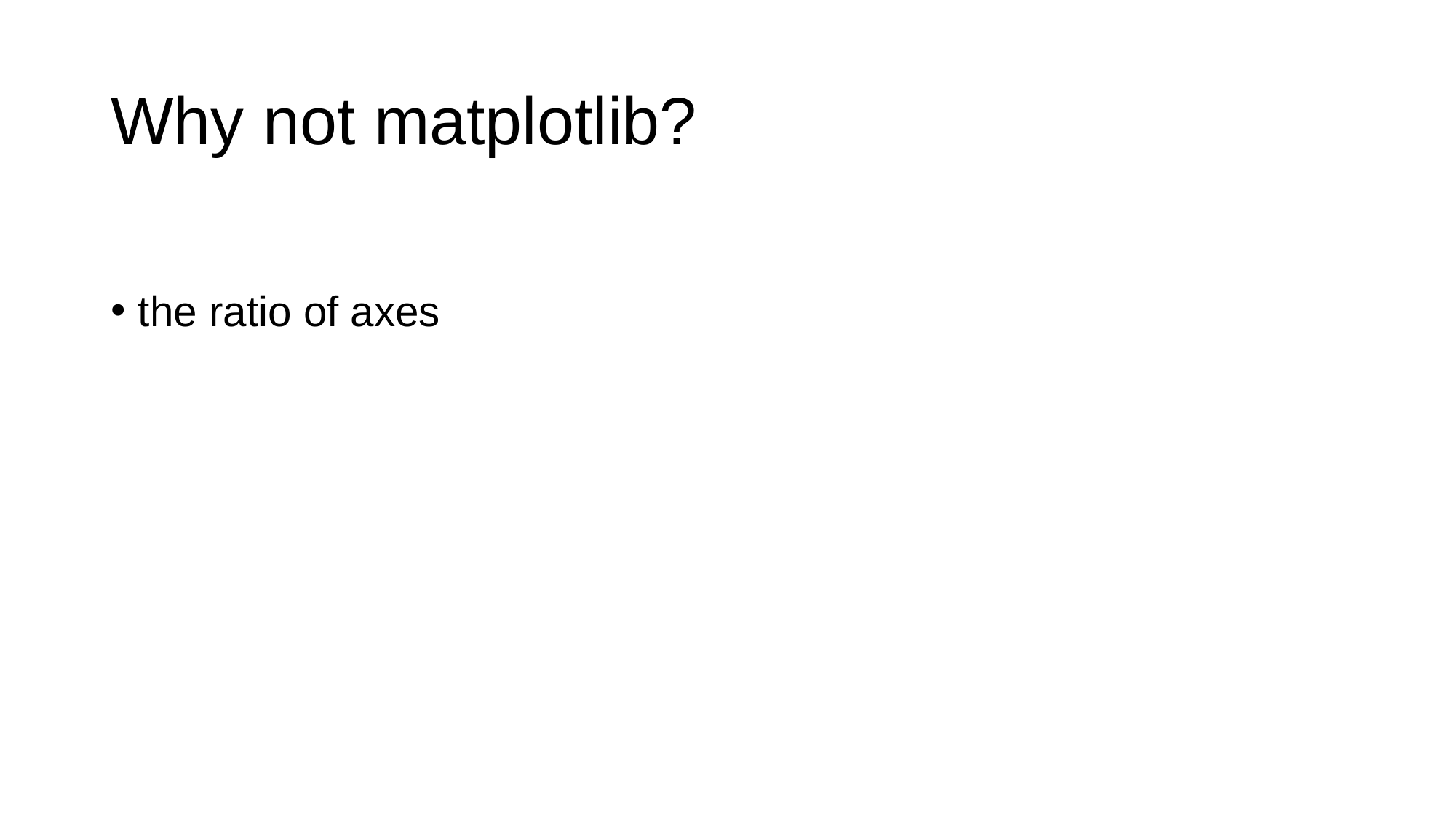

# Why not matplotlib?

the ratio of axes